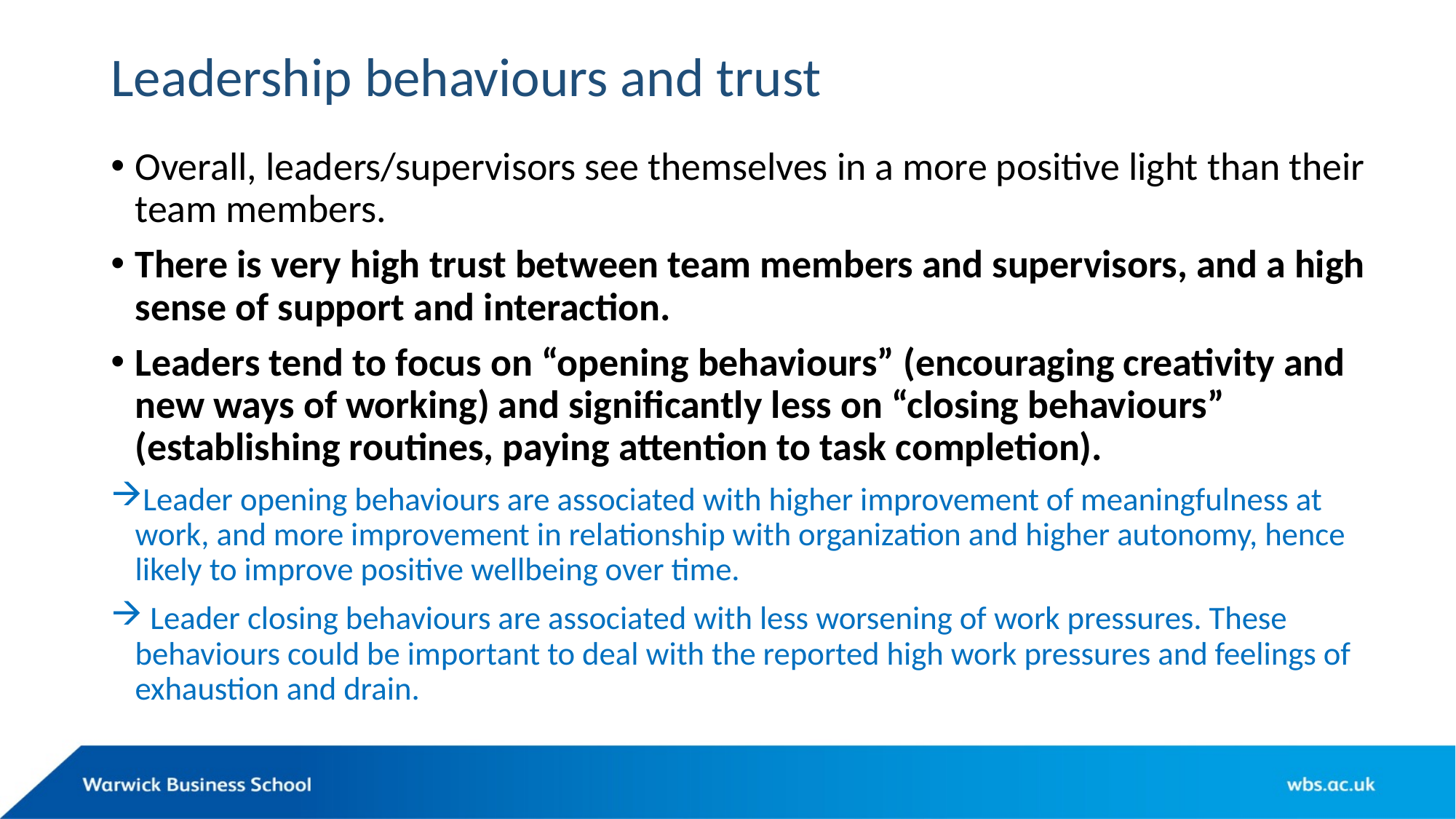

# Leadership behaviours and trust
Overall, leaders/supervisors see themselves in a more positive light than their team members.
There is very high trust between team members and supervisors, and a high sense of support and interaction.
Leaders tend to focus on “opening behaviours” (encouraging creativity and new ways of working) and significantly less on “closing behaviours” (establishing routines, paying attention to task completion).
Leader opening behaviours are associated with higher improvement of meaningfulness at work, and more improvement in relationship with organization and higher autonomy, hence likely to improve positive wellbeing over time.
 Leader closing behaviours are associated with less worsening of work pressures. These behaviours could be important to deal with the reported high work pressures and feelings of exhaustion and drain.